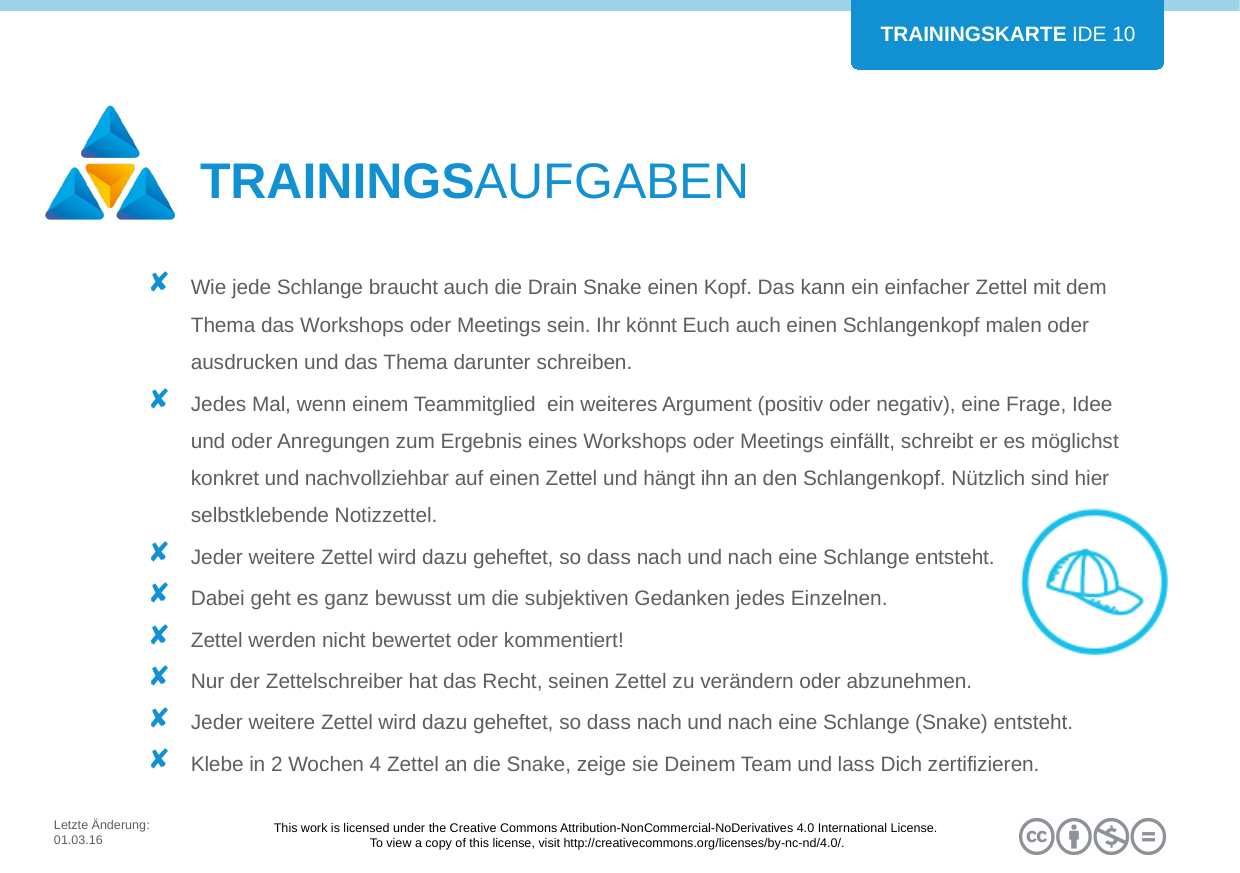

Wie jede Schlange braucht auch die Drain Snake einen Kopf. Das kann ein einfacher Zettel mit dem Thema das Workshops oder Meetings sein. Ihr könnt Euch auch einen Schlangenkopf malen oder ausdrucken und das Thema darunter schreiben.
Jedes Mal, wenn einem Teammitglied  ein weiteres Argument (positiv oder negativ), eine Frage, Idee und oder Anregungen zum Ergebnis eines Workshops oder Meetings einfällt, schreibt er es möglichst konkret und nachvollziehbar auf einen Zettel und hängt ihn an den Schlangenkopf. Nützlich sind hier selbstklebende Notizzettel.
Jeder weitere Zettel wird dazu geheftet, so dass nach und nach eine Schlange entsteht.
Dabei geht es ganz bewusst um die subjektiven Gedanken jedes Einzelnen.
Zettel werden nicht bewertet oder kommentiert!
Nur der Zettelschreiber hat das Recht, seinen Zettel zu verändern oder abzunehmen.
Jeder weitere Zettel wird dazu geheftet, so dass nach und nach eine Schlange (Snake) entsteht.
Klebe in 2 Wochen 4 Zettel an die Snake, zeige sie Deinem Team und lass Dich zertifizieren.